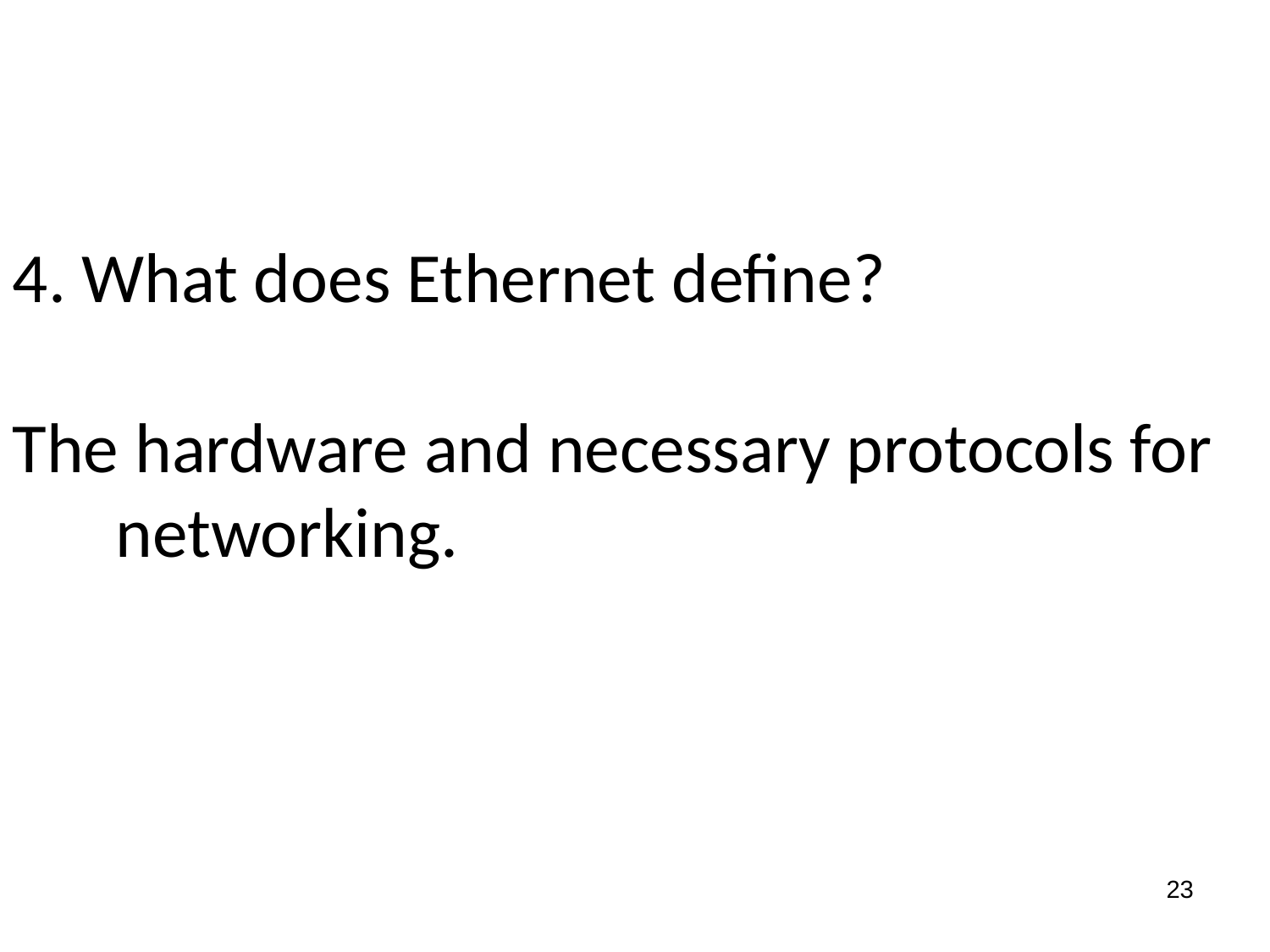

4. What does Ethernet define?

The hardware and necessary protocols for networking.
23